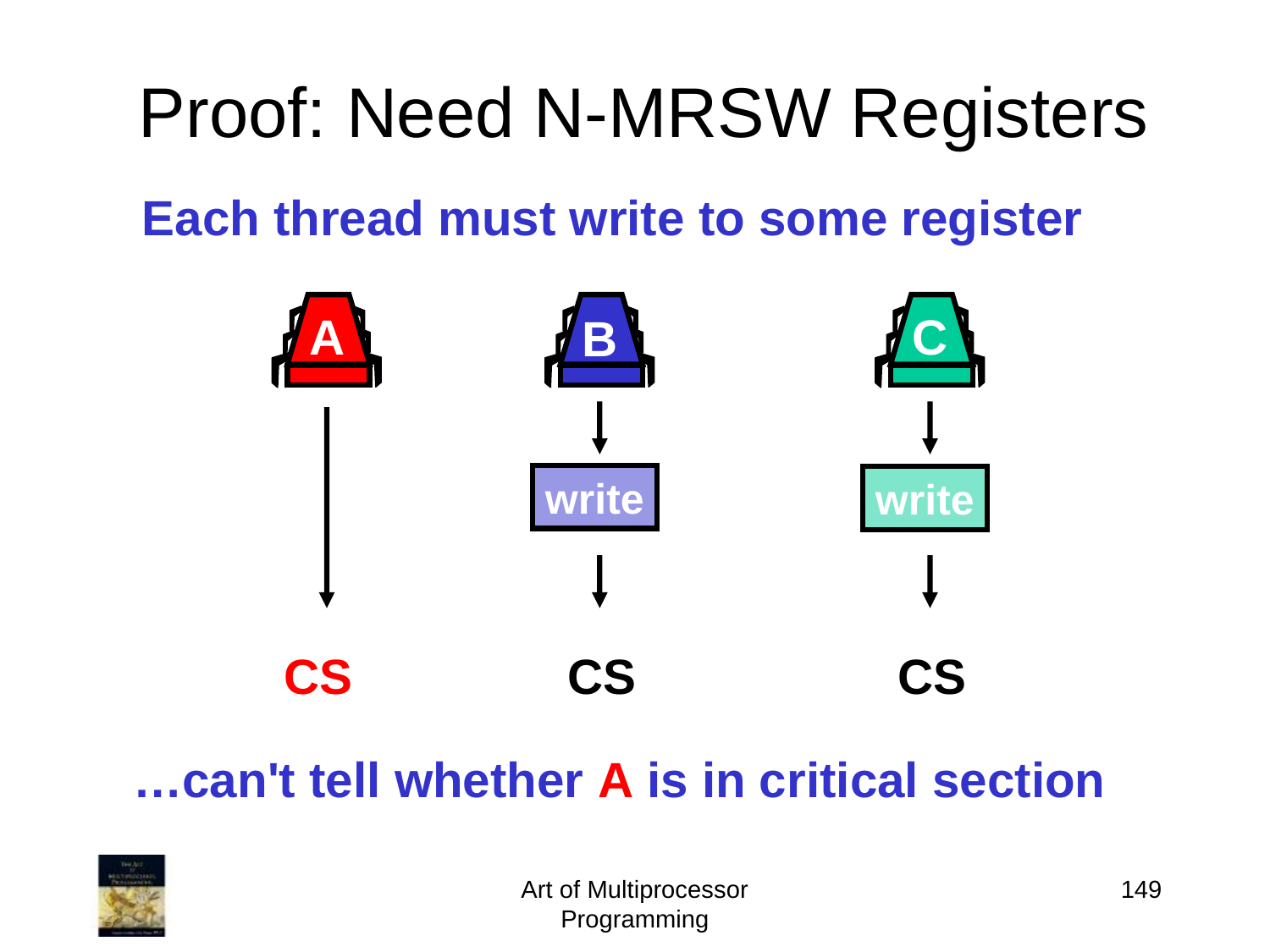

# Proof: Need N-MRSW Registers
Each thread must write to some register

A
C
B

write
write

CS
CS
CS
…can't tell whether A is in critical section
Art of Multiprocessor Programming
149